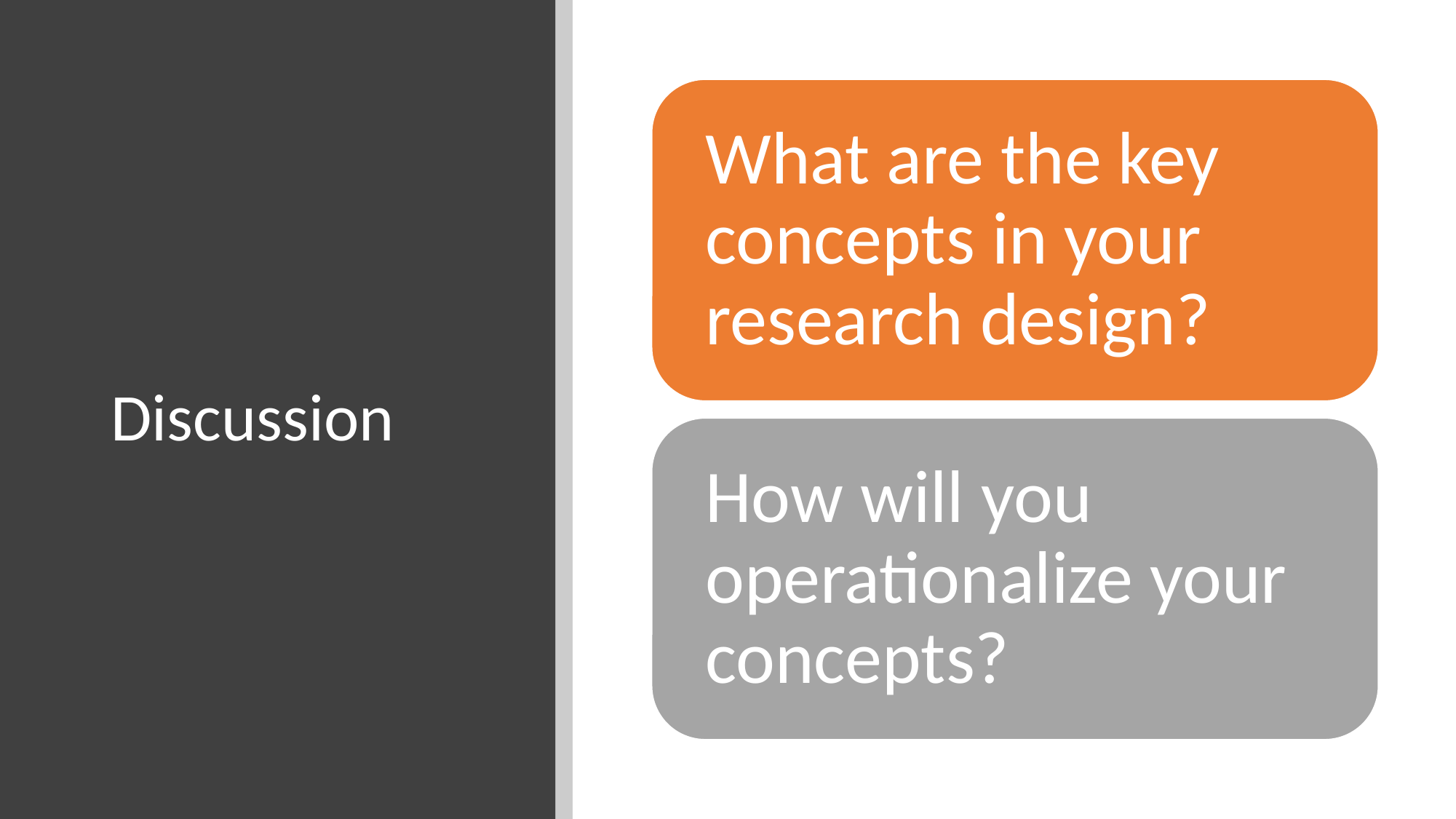

What are the key concepts in your research design?
How will you operationalize your concepts?
# Discussion